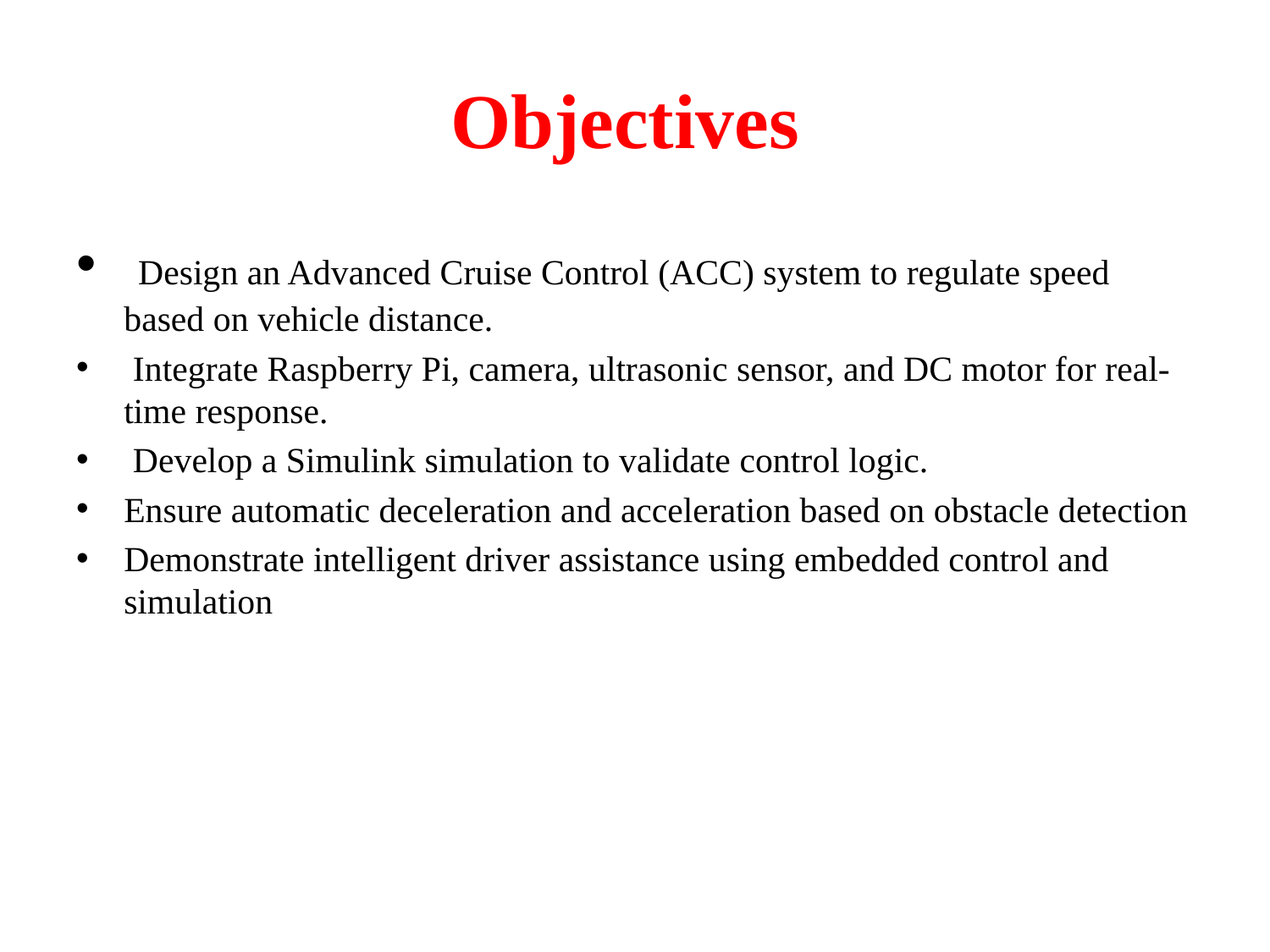

# Objectives
 Design an Advanced Cruise Control (ACC) system to regulate speed based on vehicle distance.
 Integrate Raspberry Pi, camera, ultrasonic sensor, and DC motor for real-time response.
 Develop a Simulink simulation to validate control logic.
Ensure automatic deceleration and acceleration based on obstacle detection
Demonstrate intelligent driver assistance using embedded control and simulation